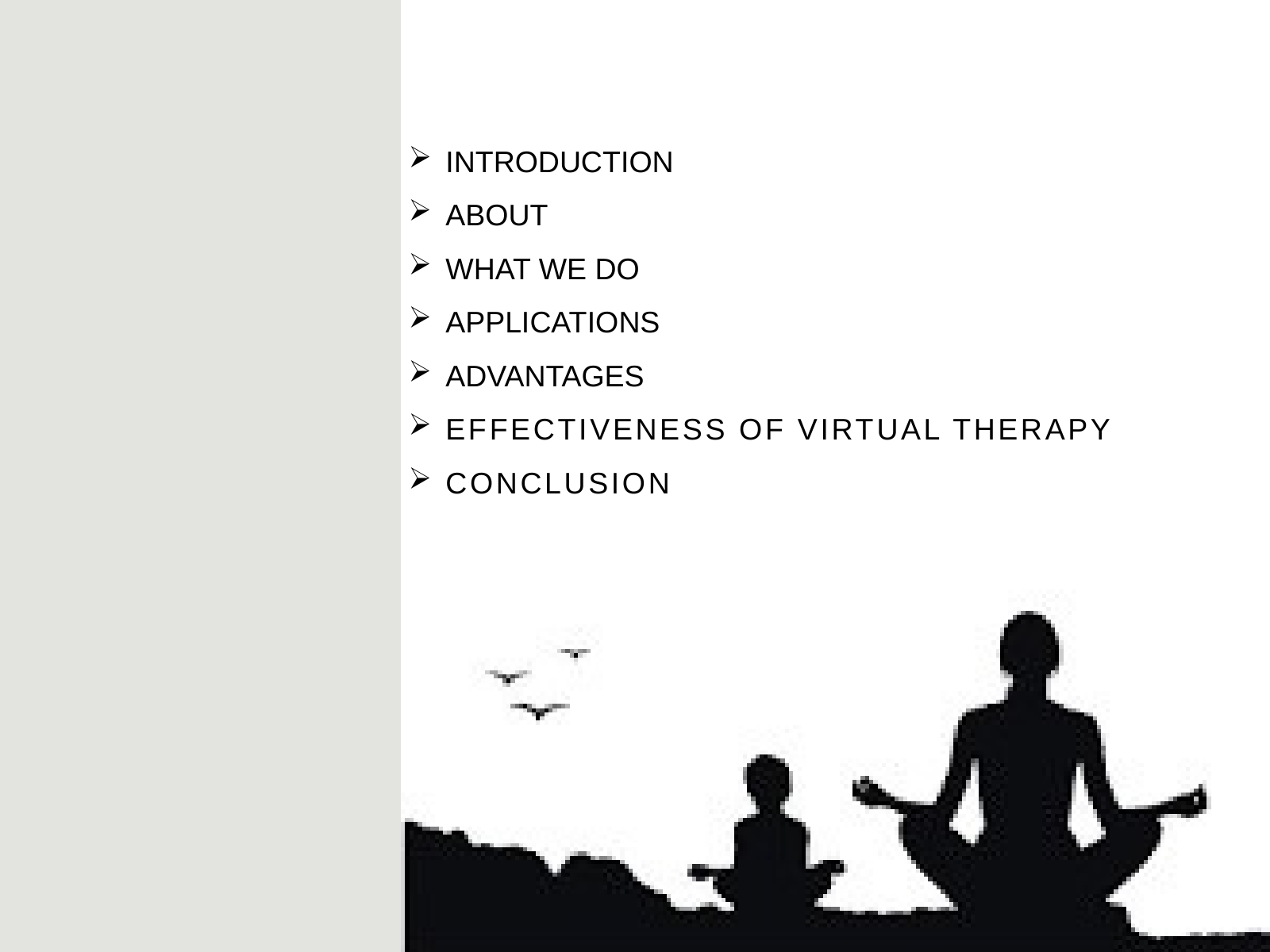

INTRODUCTION
ABOUT
WHAT WE DO
APPLICATIONS
ADVANTAGES
EFFECTIVENESS OF VIRTUAL THERAPY
CONCLUSION